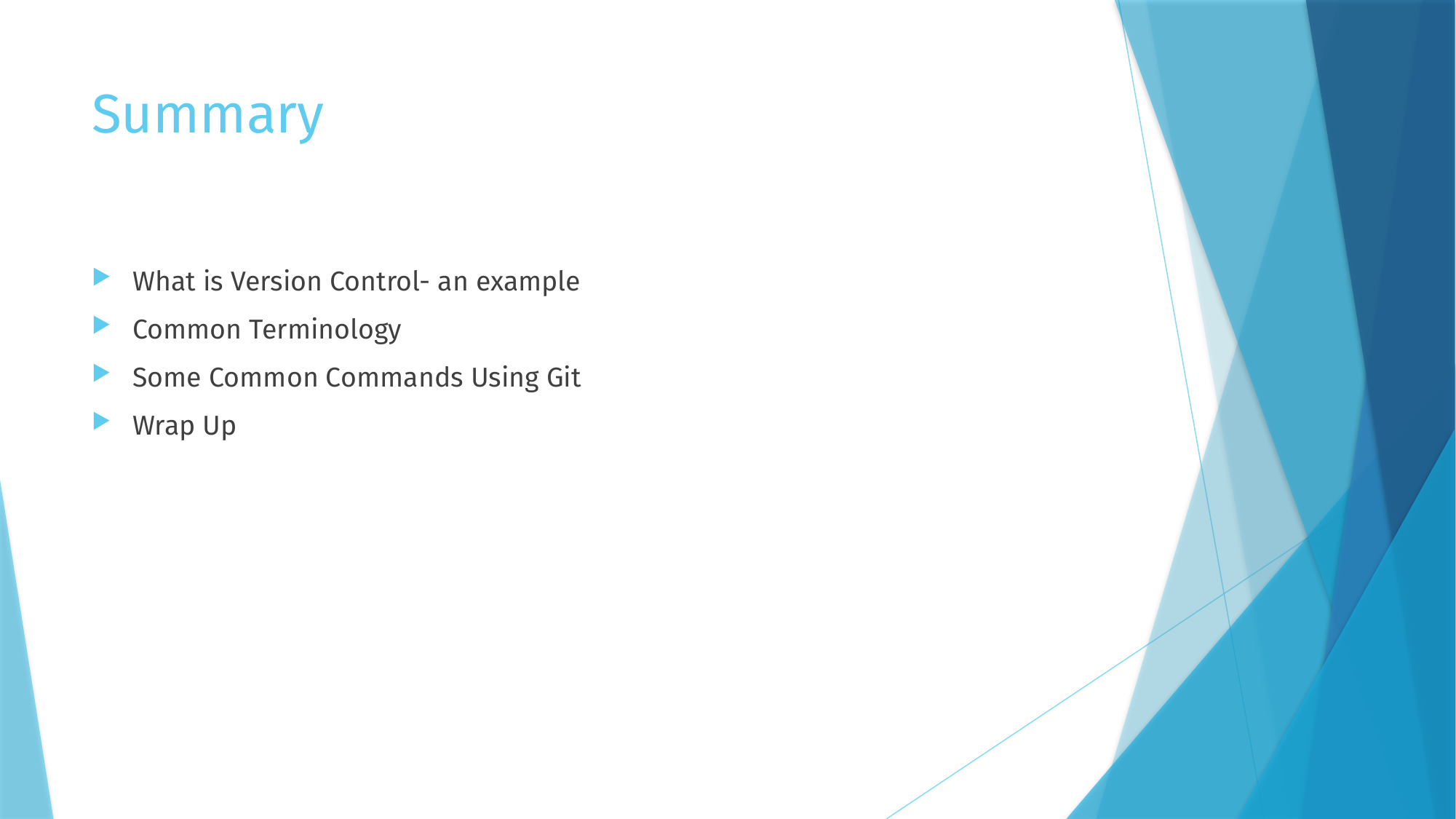

# Summary
What is Version Control- an example
Common Terminology
Some Common Commands Using Git
Wrap Up